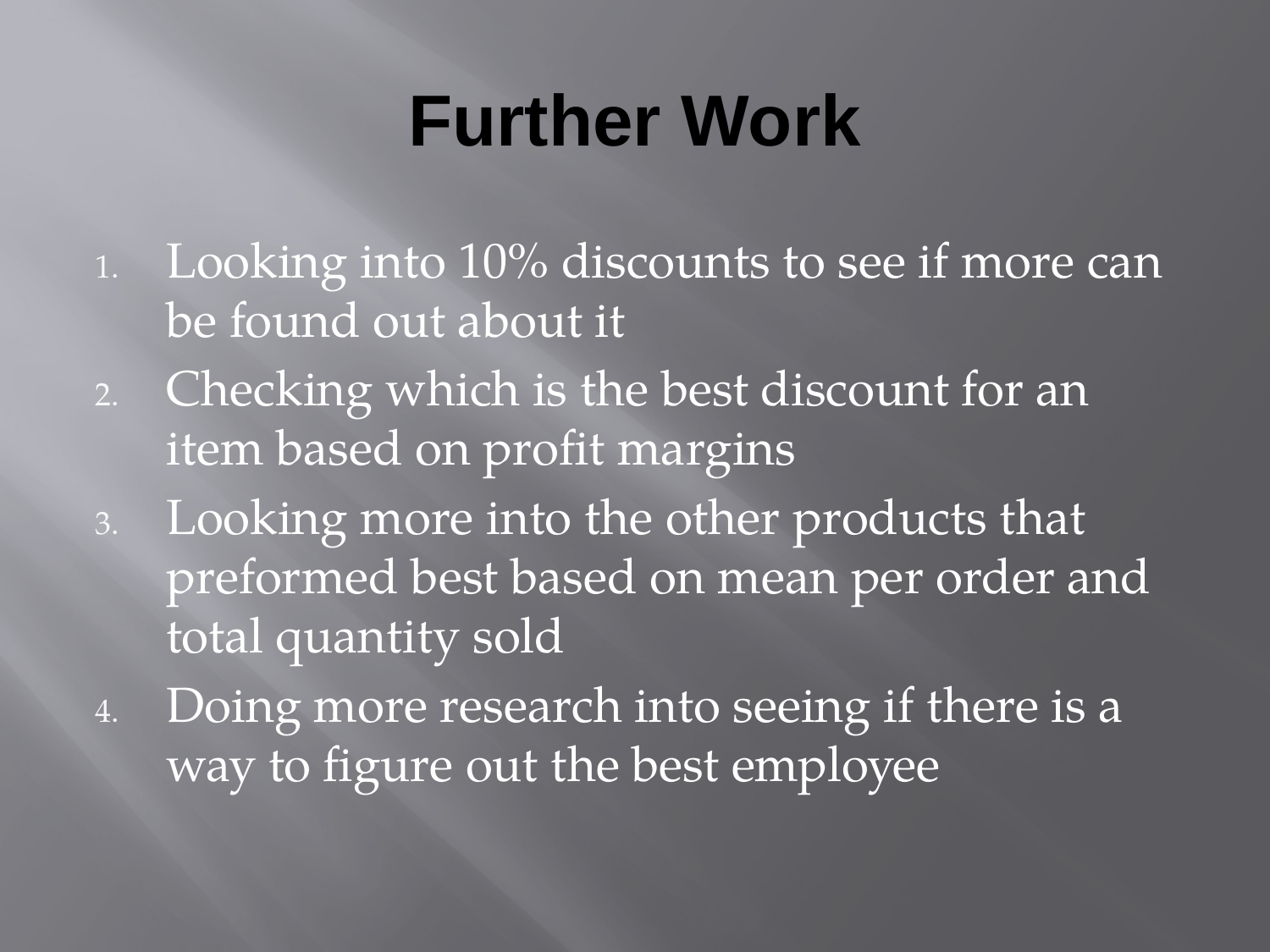

# Further Work
Looking into 10% discounts to see if more can be found out about it
Checking which is the best discount for an item based on profit margins
Looking more into the other products that preformed best based on mean per order and total quantity sold
Doing more research into seeing if there is a way to figure out the best employee